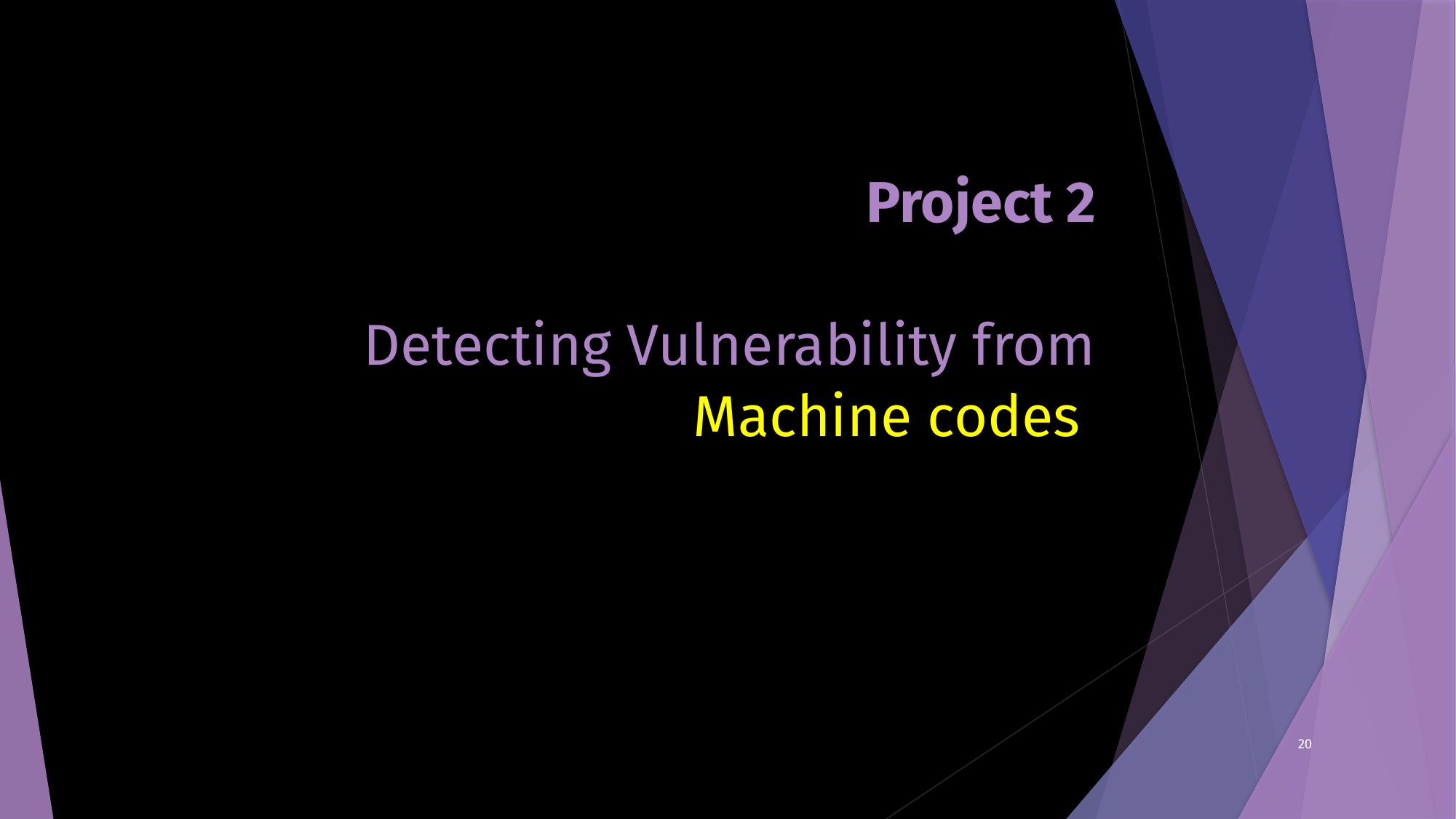

Project 2

Detecting Vulnerability from
Machine codes

20